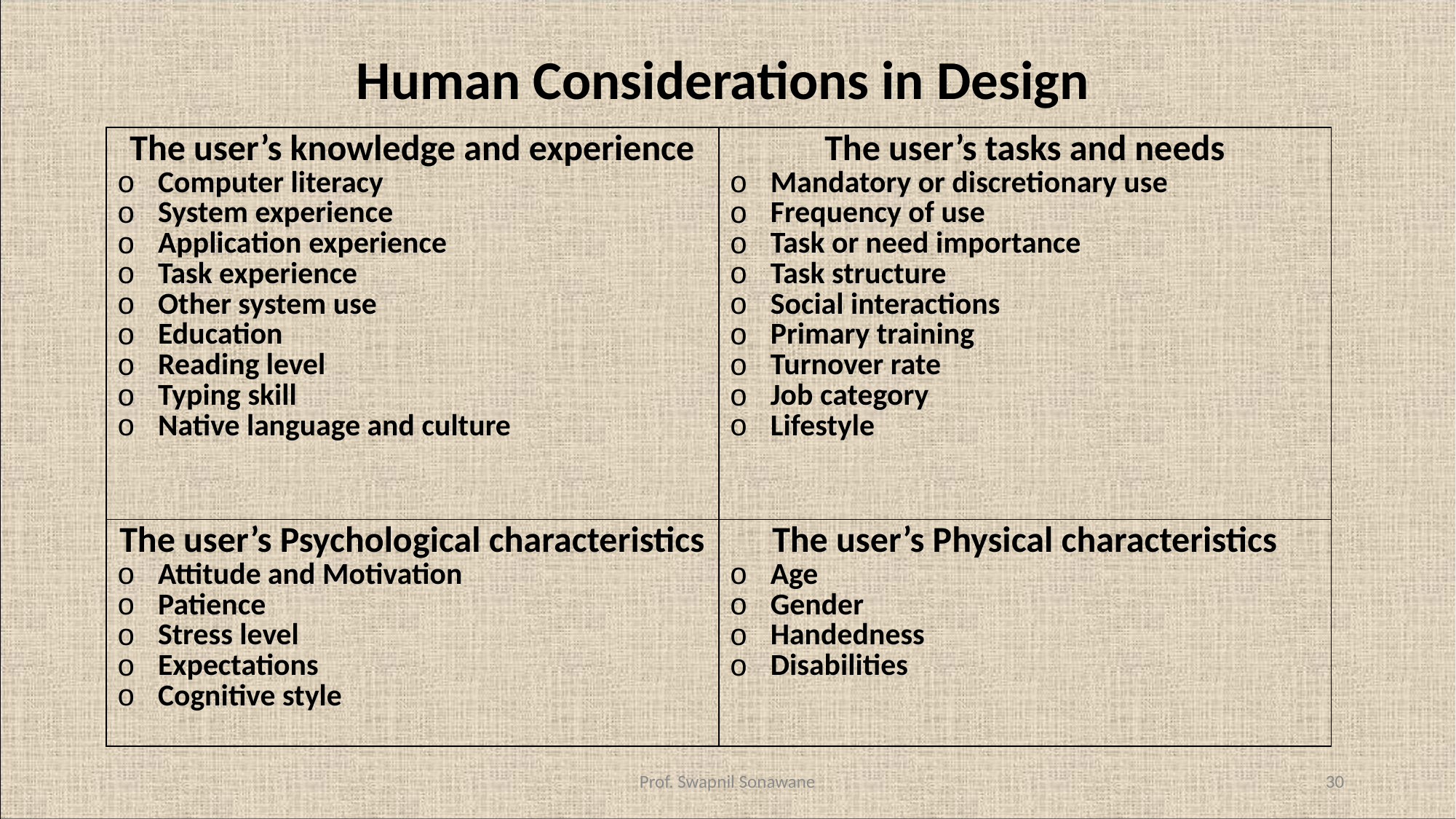

# Human Considerations in Design

| The user’s knowledge and experience Computer literacy System experience Application experience Task experience Other system use Education Reading level Typing skill Native language and culture | The user’s tasks and needs Mandatory or discretionary use Frequency of use Task or need importance Task structure Social interactions Primary training Turnover rate Job category Lifestyle |
| --- | --- |
| The user’s Psychological characteristics Attitude and Motivation Patience Stress level Expectations Cognitive style | The user’s Physical characteristics Age Gender Handedness Disabilities |
Prof. Swapnil Sonawane
30